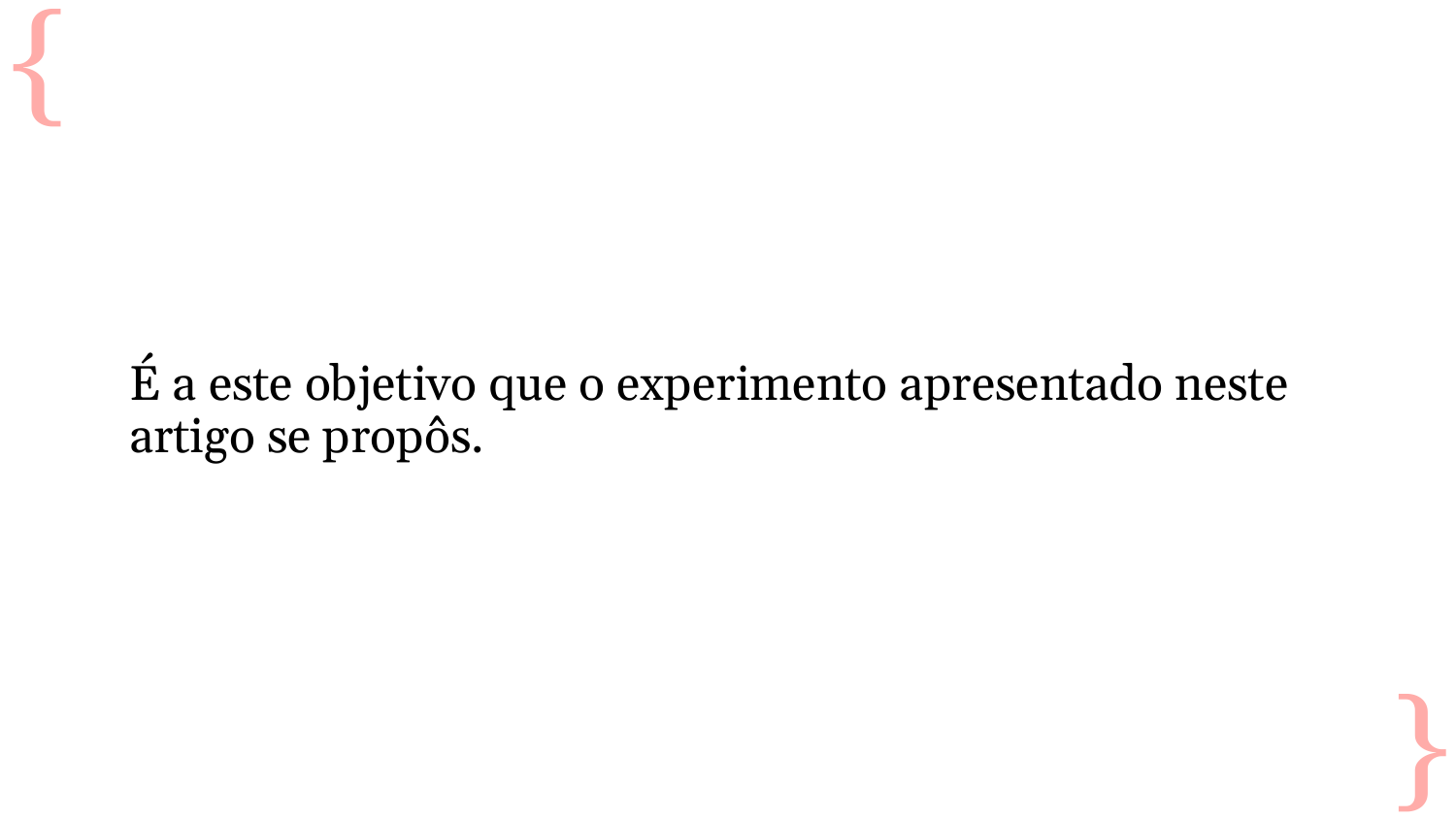

É a este objetivo que o experimento apresentado neste artigo se propôs.